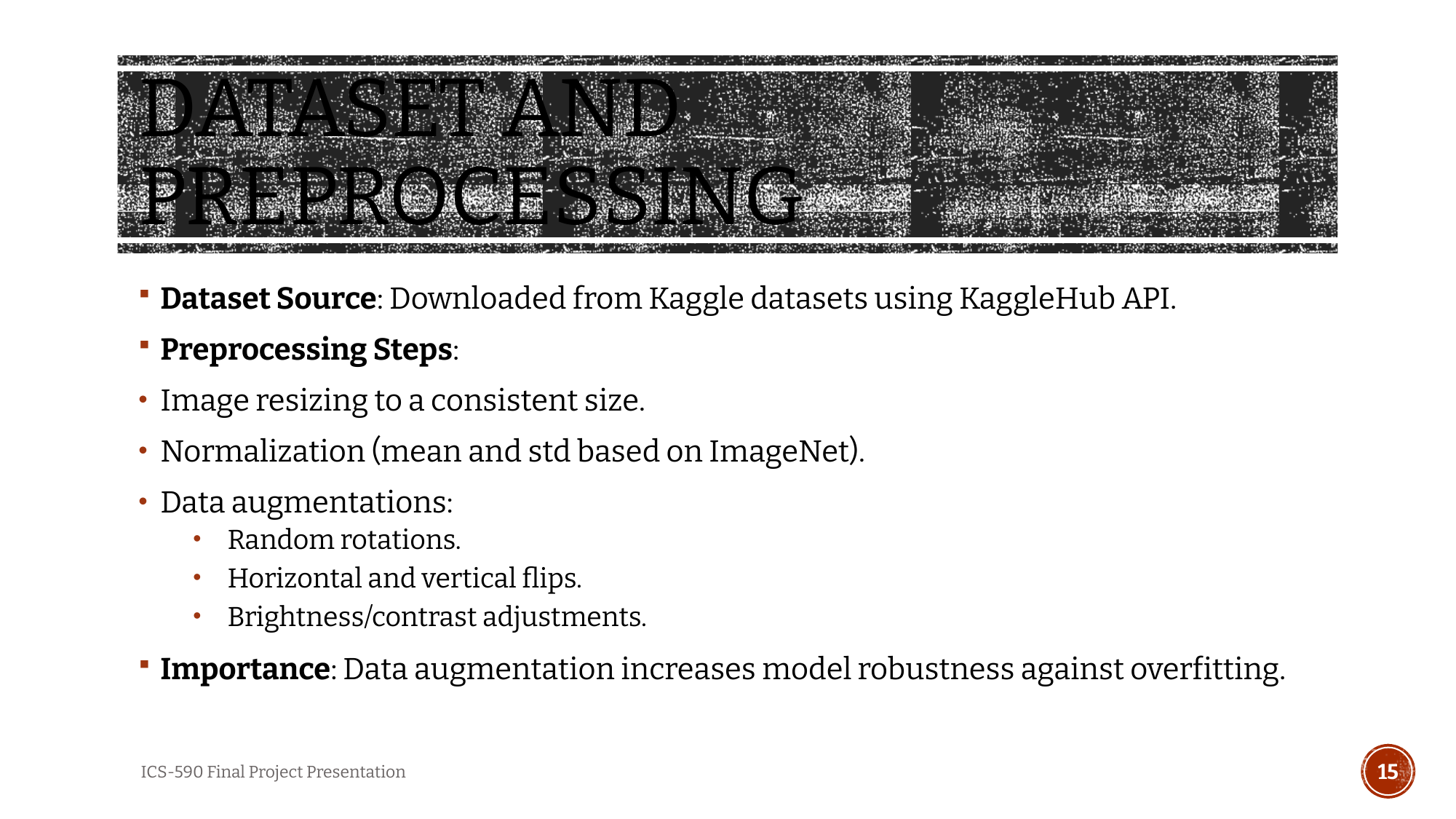

# Dataset and Preprocessing

Dataset Source: Downloaded from Kaggle datasets using KaggleHub API.
Preprocessing Steps:
Image resizing to a consistent size.
Normalization (mean and std based on ImageNet).
Data augmentations:
Random rotations.
Horizontal and vertical flips.
Brightness/contrast adjustments.
Importance: Data augmentation increases model robustness against overfitting.

ICS-590 Final Project Presentation
15